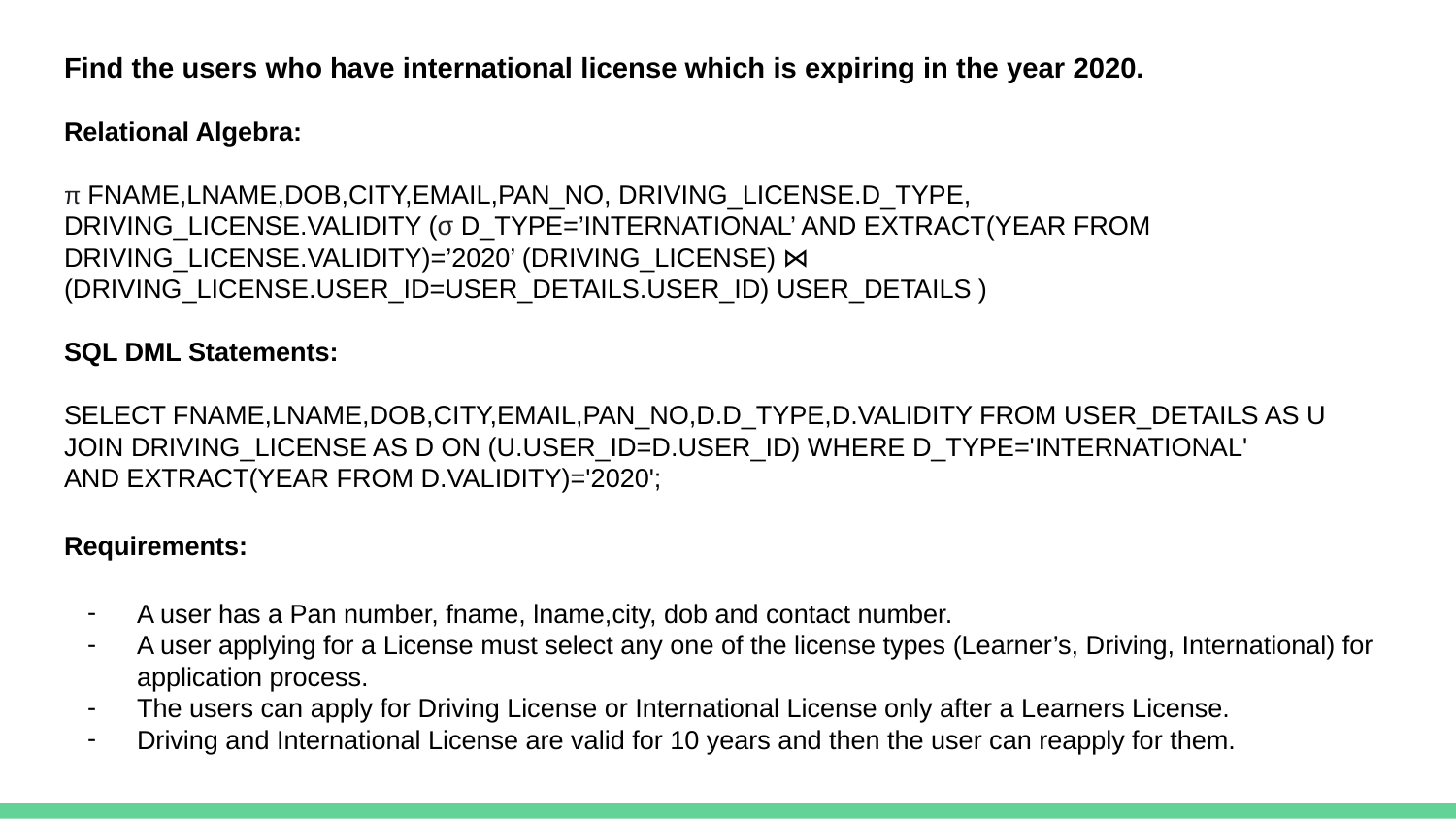

Find the users who have international license which is expiring in the year 2020.

Relational Algebra:

π FNAME,LNAME,DOB,CITY,EMAIL,PAN_NO, DRIVING_LICENSE.D_TYPE,
DRIVING_LICENSE.VALIDITY (σ D_TYPE=’INTERNATIONAL’ AND EXTRACT(YEAR FROM
DRIVING_LICENSE.VALIDITY)=’2020’ (DRIVING_LICENSE) ⋈
(DRIVING_LICENSE.USER_ID=USER_DETAILS.USER_ID) USER_DETAILS )

SQL DML Statements:

SELECT FNAME,LNAME,DOB,CITY,EMAIL,PAN_NO,D.D_TYPE,D.VALIDITY FROM USER_DETAILS AS U
JOIN DRIVING_LICENSE AS D ON (U.USER_ID=D.USER_ID) WHERE D_TYPE='INTERNATIONAL'
AND EXTRACT(YEAR FROM D.VALIDITY)='2020';

Requirements:

A user has a Pan number, fname, lname,city, dob and contact number.
A user applying for a License must select any one of the license types (Learner’s, Driving, International) for application process.
The users can apply for Driving License or International License only after a Learners License.
Driving and International License are valid for 10 years and then the user can reapply for them.